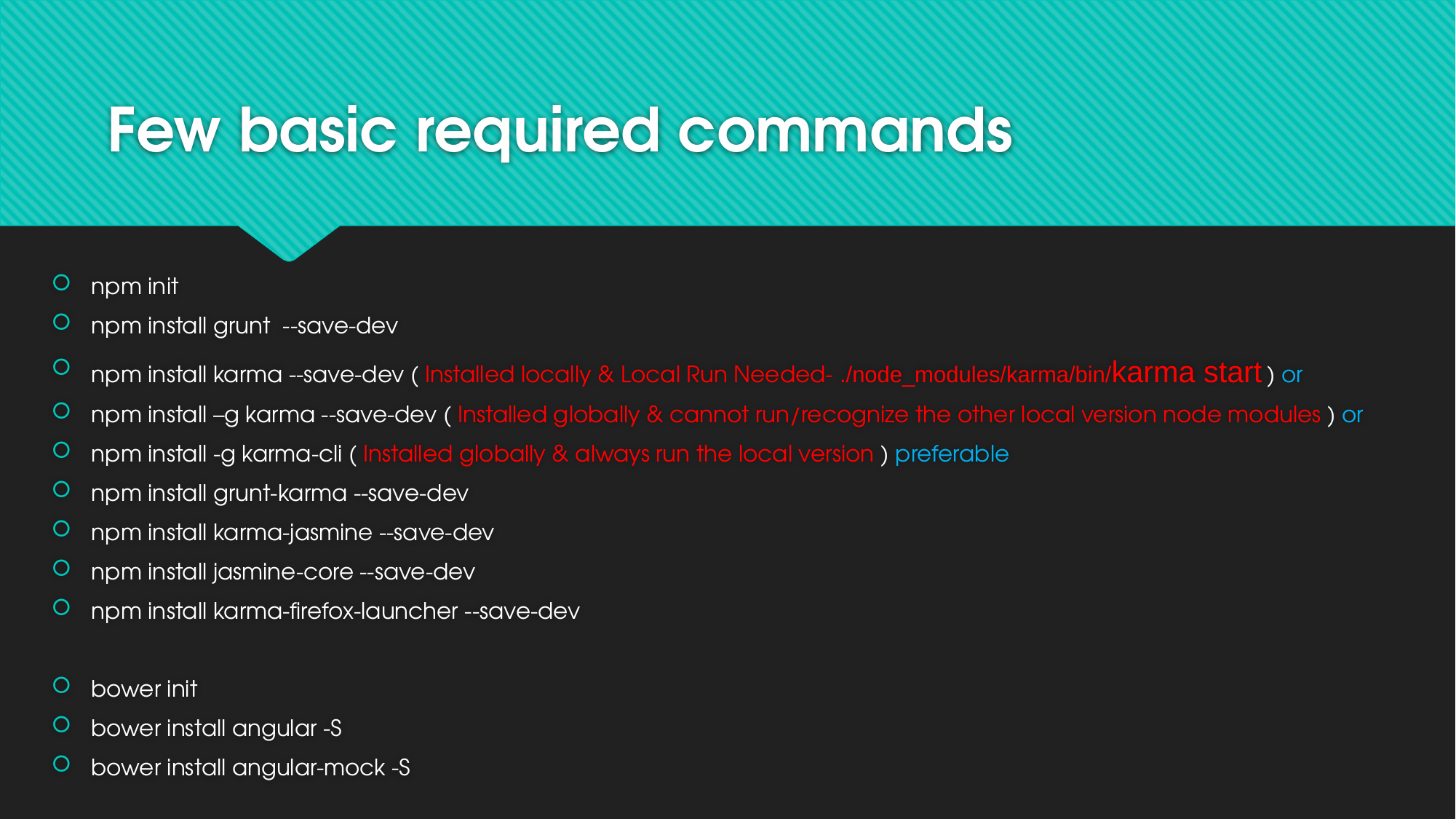

# Few basic required commands
npm init
npm install grunt  --save-dev
npm install karma --save-dev ( Installed locally & Local Run Needed- ./node_modules/karma/bin/karma start ) or
npm install –g karma --save-dev ( Installed globally & cannot run/recognize the other local version node modules ) or
npm install -g karma-cli ( Installed globally & always run the local version ) preferable
npm install grunt-karma --save-dev
npm install karma-jasmine --save-dev
npm install jasmine-core --save-dev
npm install karma-firefox-launcher --save-dev

bower init
bower install angular -S
bower install angular-mock -S